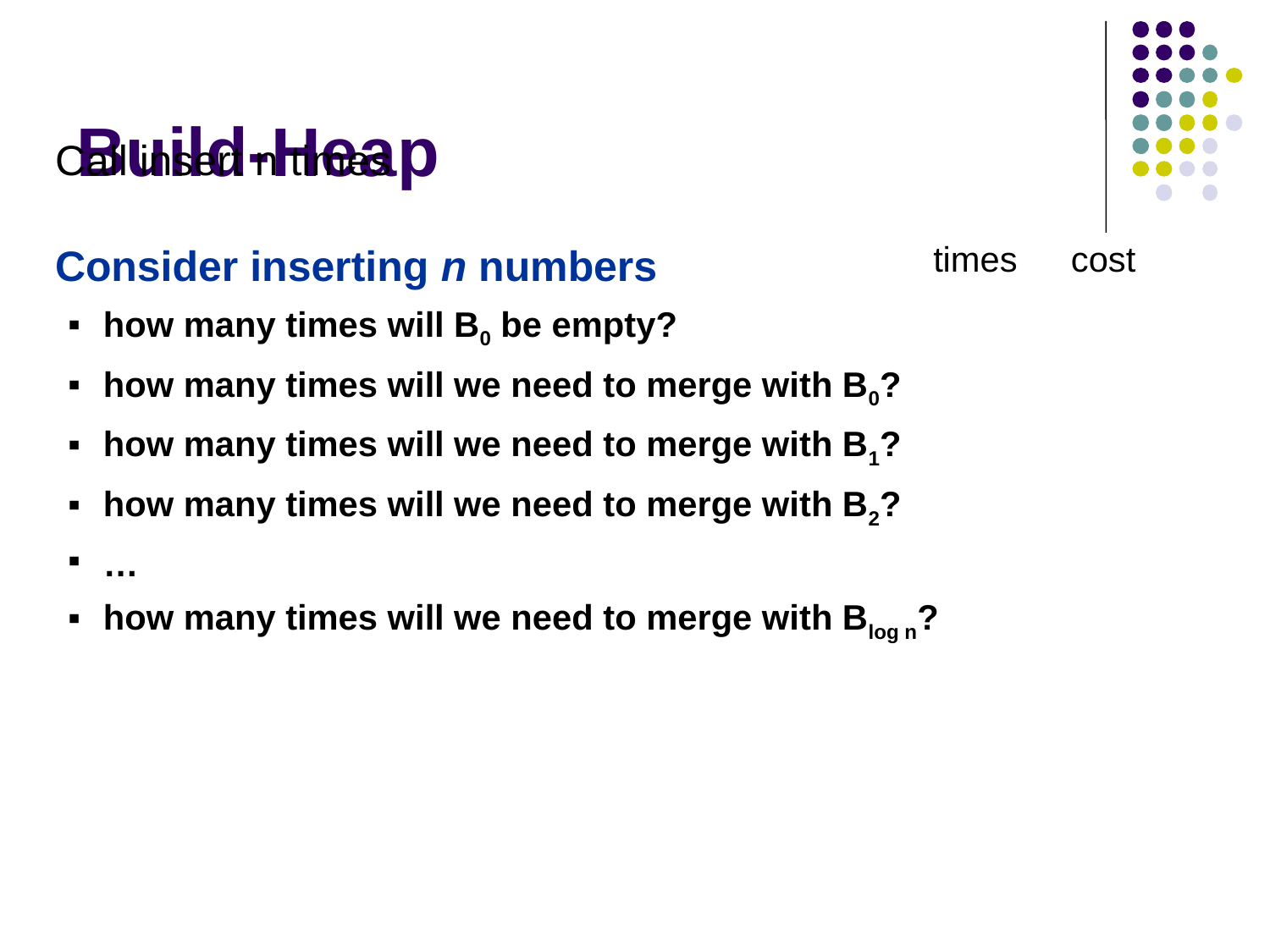

# Build-Heap
Call insert n times
times
cost
Consider inserting n numbers
how many times will B0 be empty?
how many times will we need to merge with B0?
how many times will we need to merge with B1?
how many times will we need to merge with B2?
…
how many times will we need to merge with Blog n?